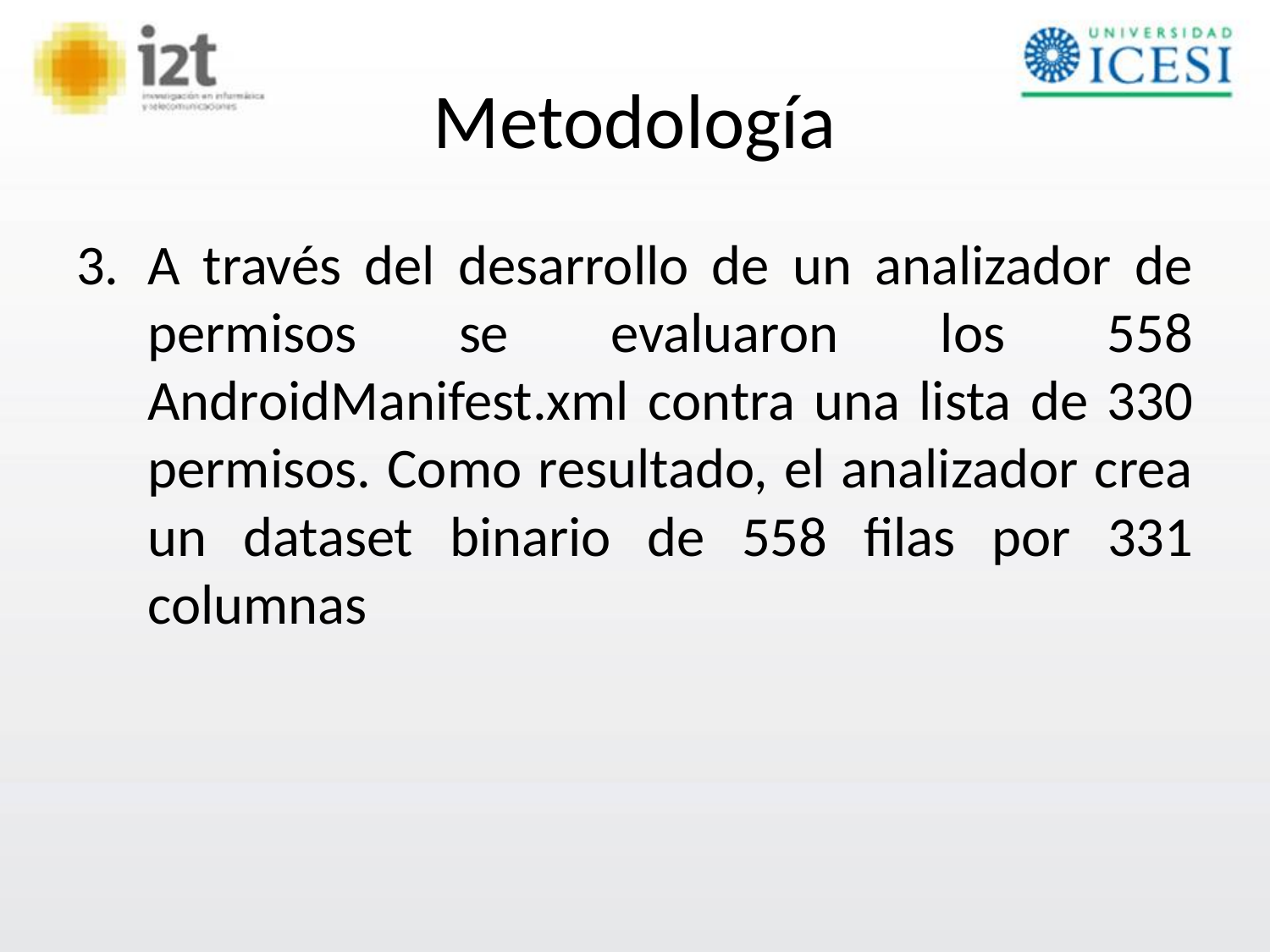

# Metodología
A través del desarrollo de un analizador de permisos se evaluaron los 558 AndroidManifest.xml contra una lista de 330 permisos. Como resultado, el analizador crea un dataset binario de 558 filas por 331 columnas